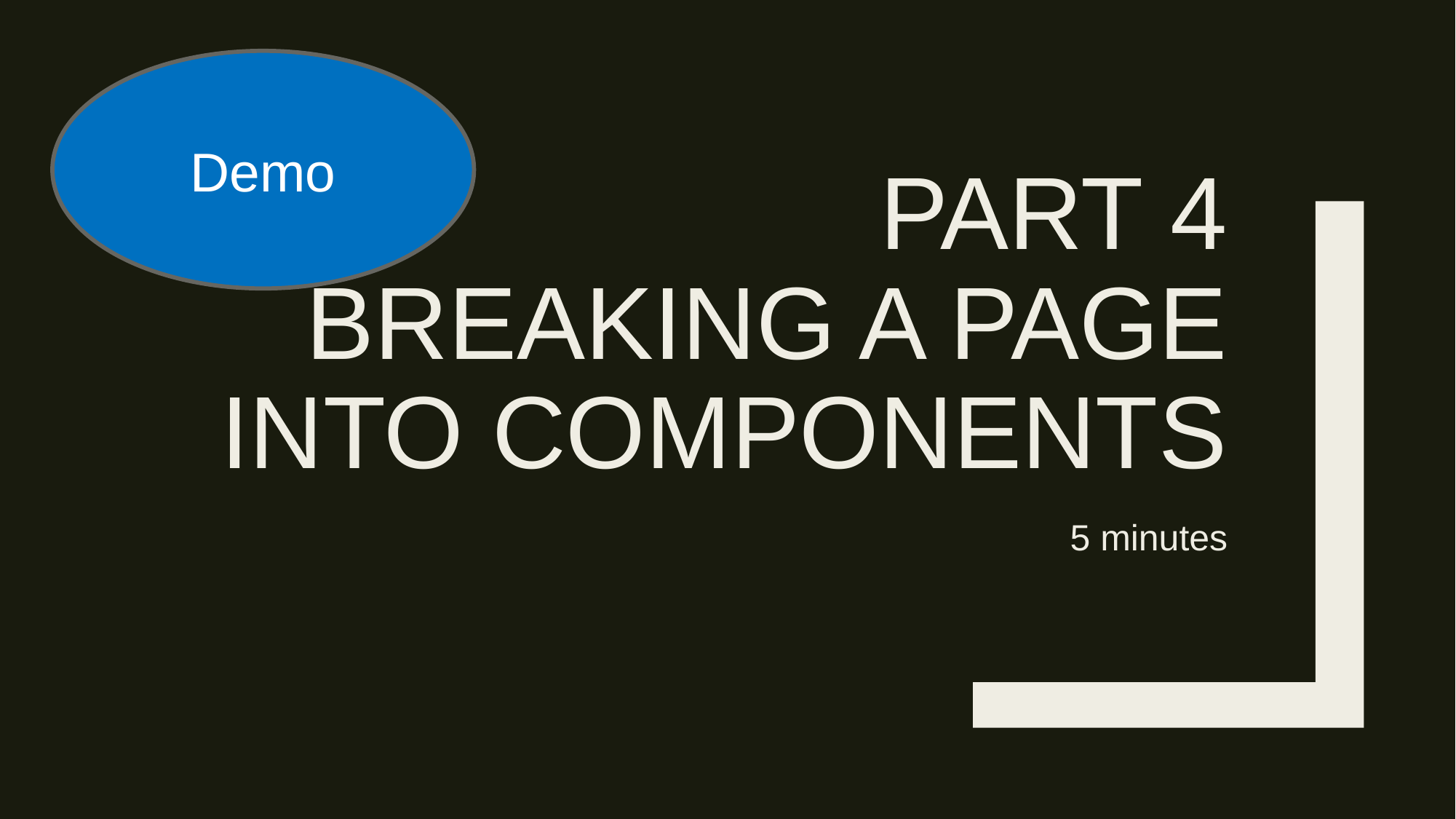

Demo
# PART 4 BREAKING A PAGE INTO COMPONENTS
5 minutes